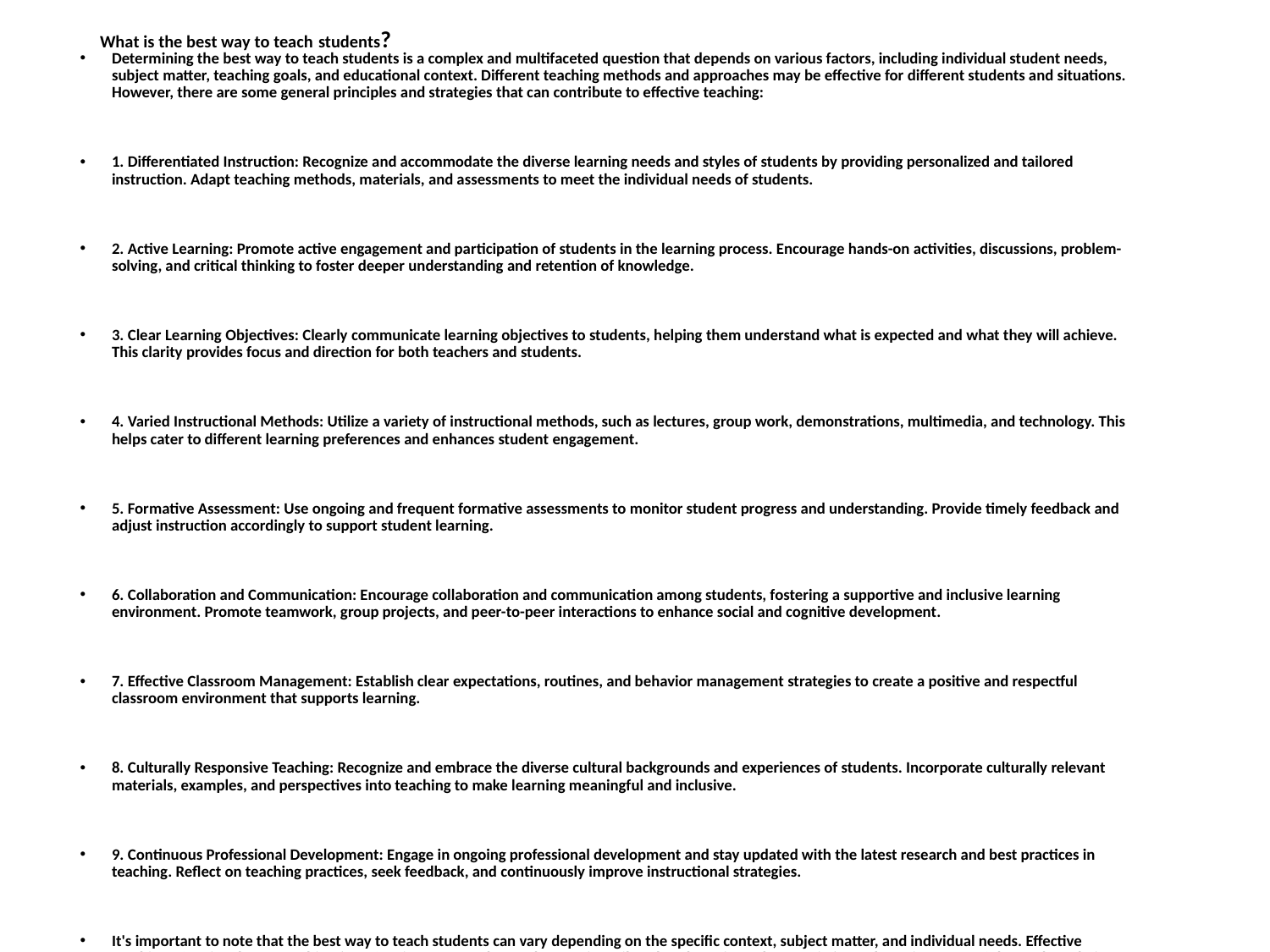

# What is the best way to teach students?

Determining the best way to teach students is a complex and multifaceted question that depends on various factors, including individual student needs, subject matter, teaching goals, and educational context. Different teaching methods and approaches may be effective for different students and situations. However, there are some general principles and strategies that can contribute to effective teaching:

1. Differentiated Instruction: Recognize and accommodate the diverse learning needs and styles of students by providing personalized and tailored instruction. Adapt teaching methods, materials, and assessments to meet the individual needs of students.

2. Active Learning: Promote active engagement and participation of students in the learning process. Encourage hands-on activities, discussions, problem-solving, and critical thinking to foster deeper understanding and retention of knowledge.

3. Clear Learning Objectives: Clearly communicate learning objectives to students, helping them understand what is expected and what they will achieve. This clarity provides focus and direction for both teachers and students.

4. Varied Instructional Methods: Utilize a variety of instructional methods, such as lectures, group work, demonstrations, multimedia, and technology. This helps cater to different learning preferences and enhances student engagement.

5. Formative Assessment: Use ongoing and frequent formative assessments to monitor student progress and understanding. Provide timely feedback and adjust instruction accordingly to support student learning.

6. Collaboration and Communication: Encourage collaboration and communication among students, fostering a supportive and inclusive learning environment. Promote teamwork, group projects, and peer-to-peer interactions to enhance social and cognitive development.

7. Effective Classroom Management: Establish clear expectations, routines, and behavior management strategies to create a positive and respectful classroom environment that supports learning.

8. Culturally Responsive Teaching: Recognize and embrace the diverse cultural backgrounds and experiences of students. Incorporate culturally relevant materials, examples, and perspectives into teaching to make learning meaningful and inclusive.

9. Continuous Professional Development: Engage in ongoing professional development and stay updated with the latest research and best practices in teaching. Reflect on teaching practices, seek feedback, and continuously improve instructional strategies.

It's important to note that the best way to teach students can vary depending on the specific context, subject matter, and individual needs. Effective teaching often involves a combination of various approaches and strategies tailored to the unique characteristics and requirements of the students being taught.